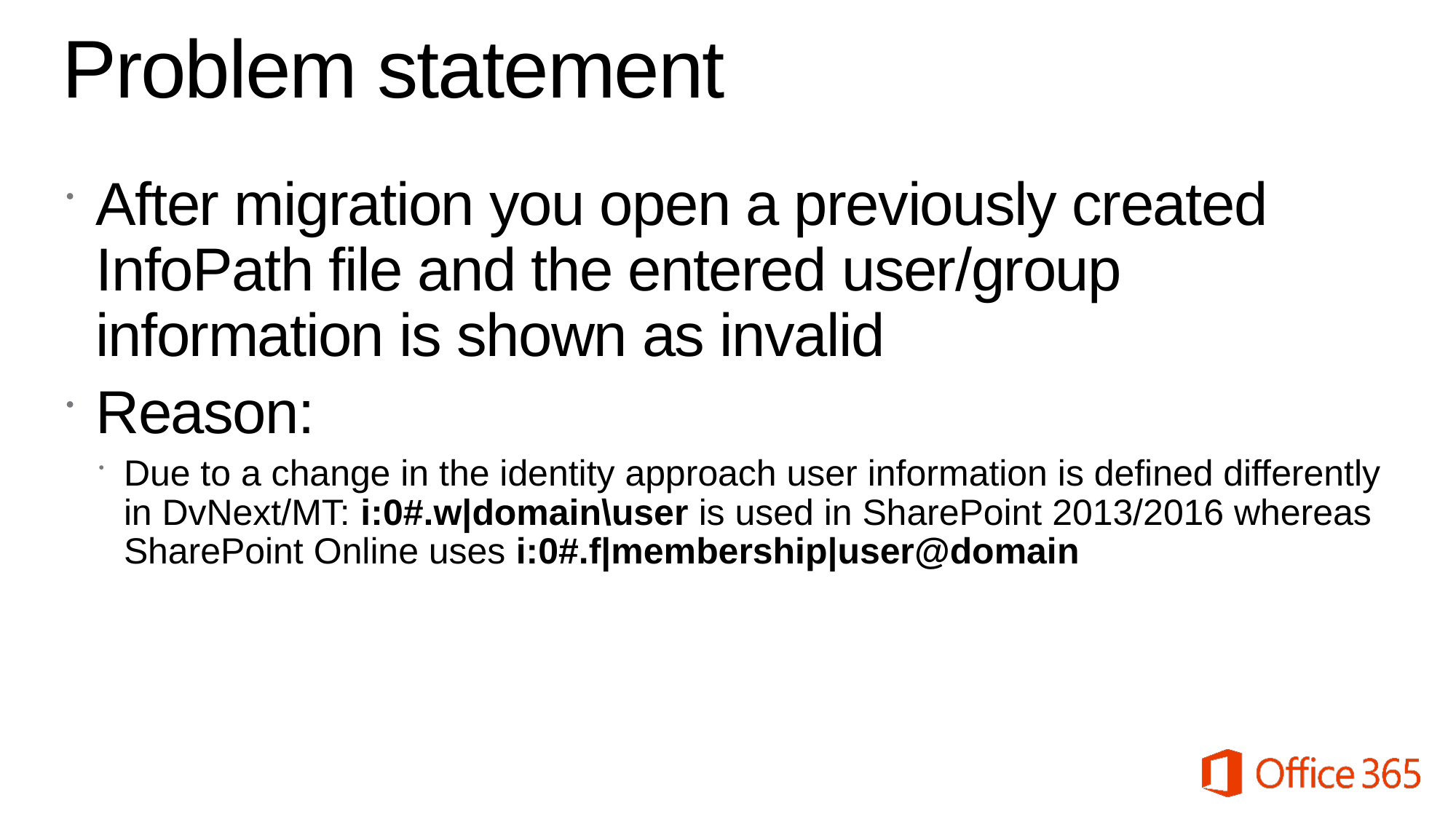

# Problem statement
After migration you open a previously created InfoPath file and the entered user/group information is shown as invalid
Reason:
Due to a change in the identity approach user information is defined differently in DvNext/MT: i:0#.w|domain\user is used in SharePoint 2013/2016 whereas SharePoint Online uses i:0#.f|membership|user@domain